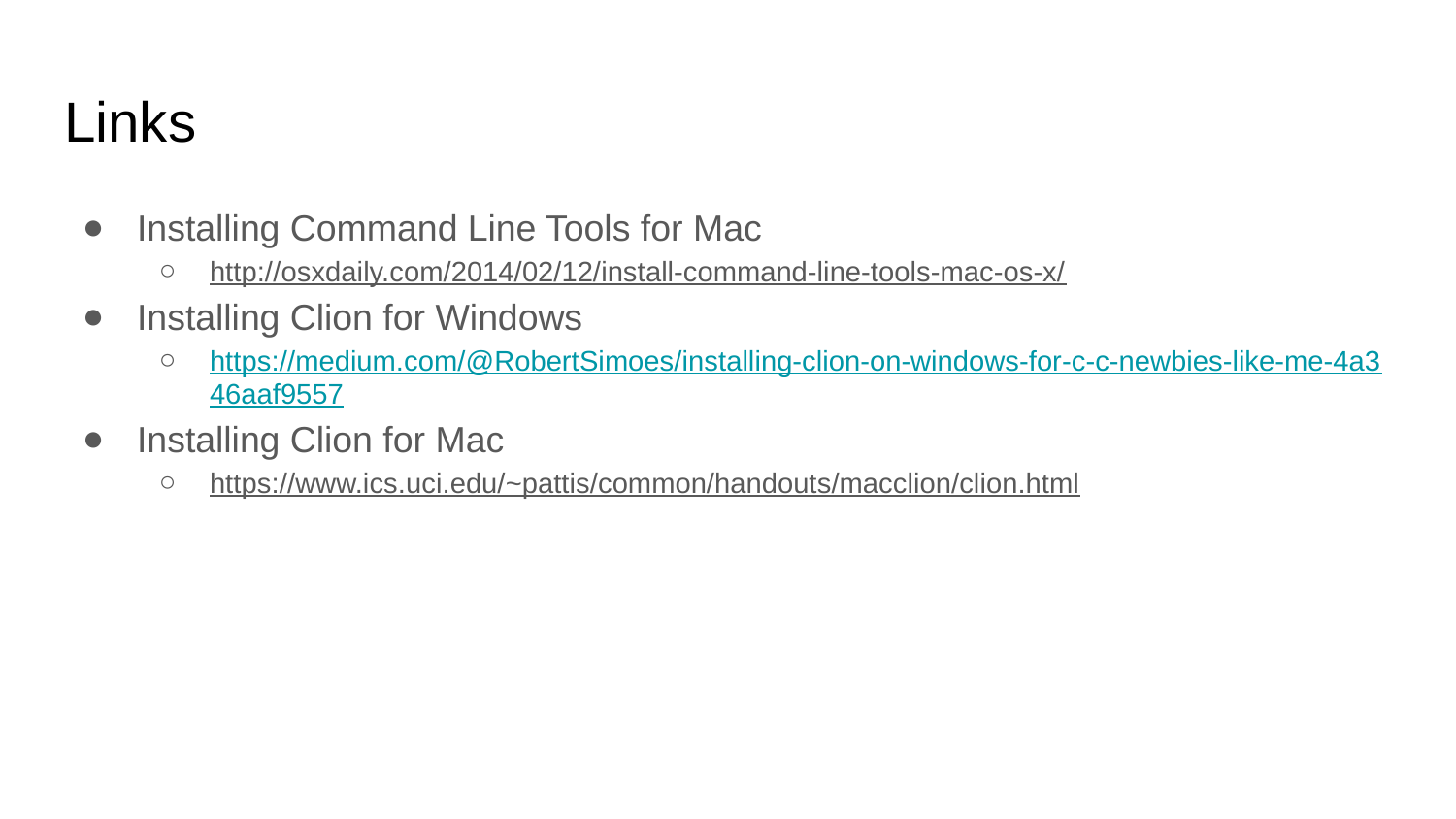

# Links
Installing Command Line Tools for Mac
http://osxdaily.com/2014/02/12/install-command-line-tools-mac-os-x/
Installing Clion for Windows
https://medium.com/@RobertSimoes/installing-clion-on-windows-for-c-c-newbies-like-me-4a346aaf9557
Installing Clion for Mac
https://www.ics.uci.edu/~pattis/common/handouts/macclion/clion.html